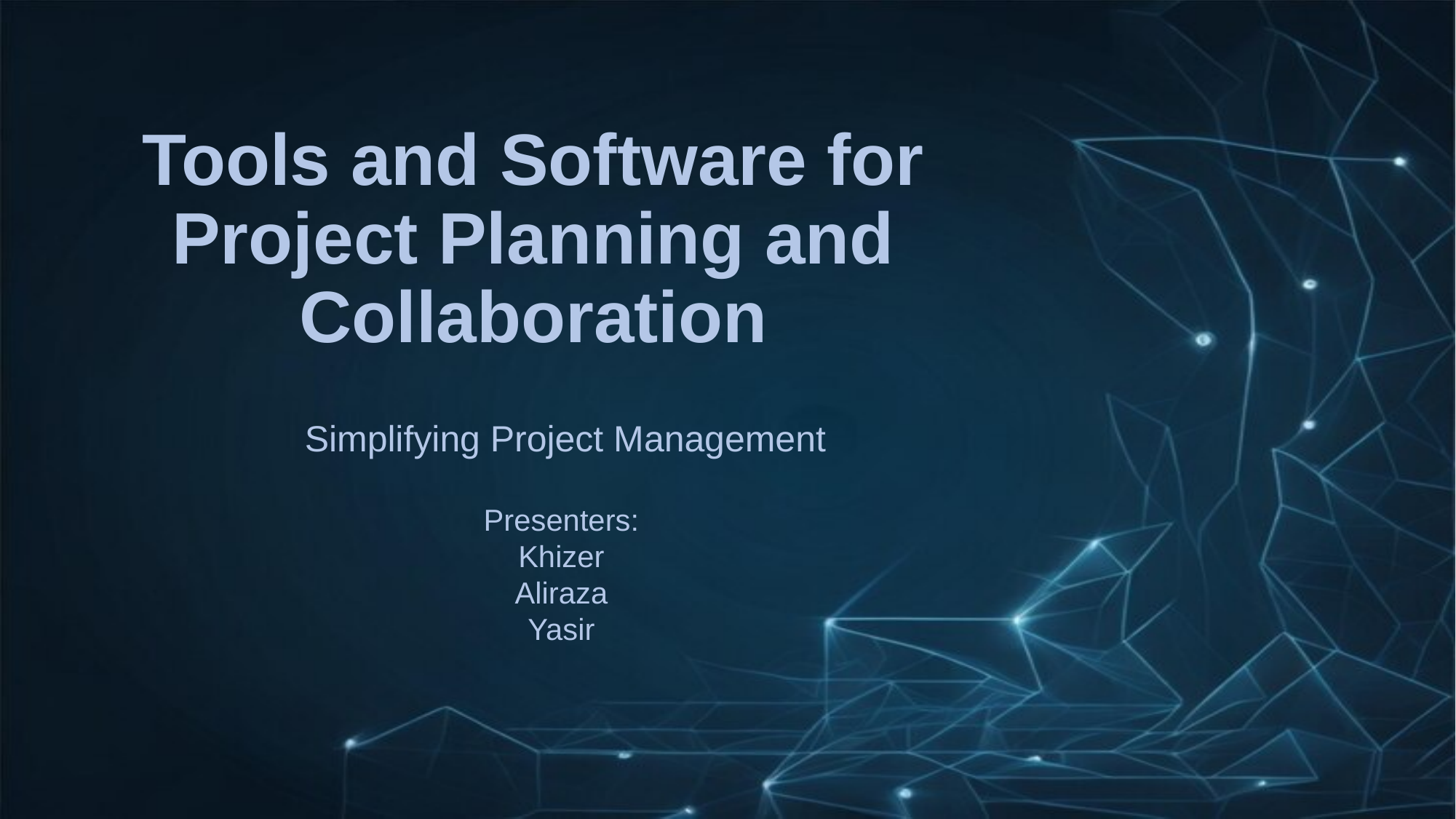

# Tools and Software for Project Planning and Collaboration
 Simplifying Project Management

Presenters:
Khizer
Aliraza
Yasir